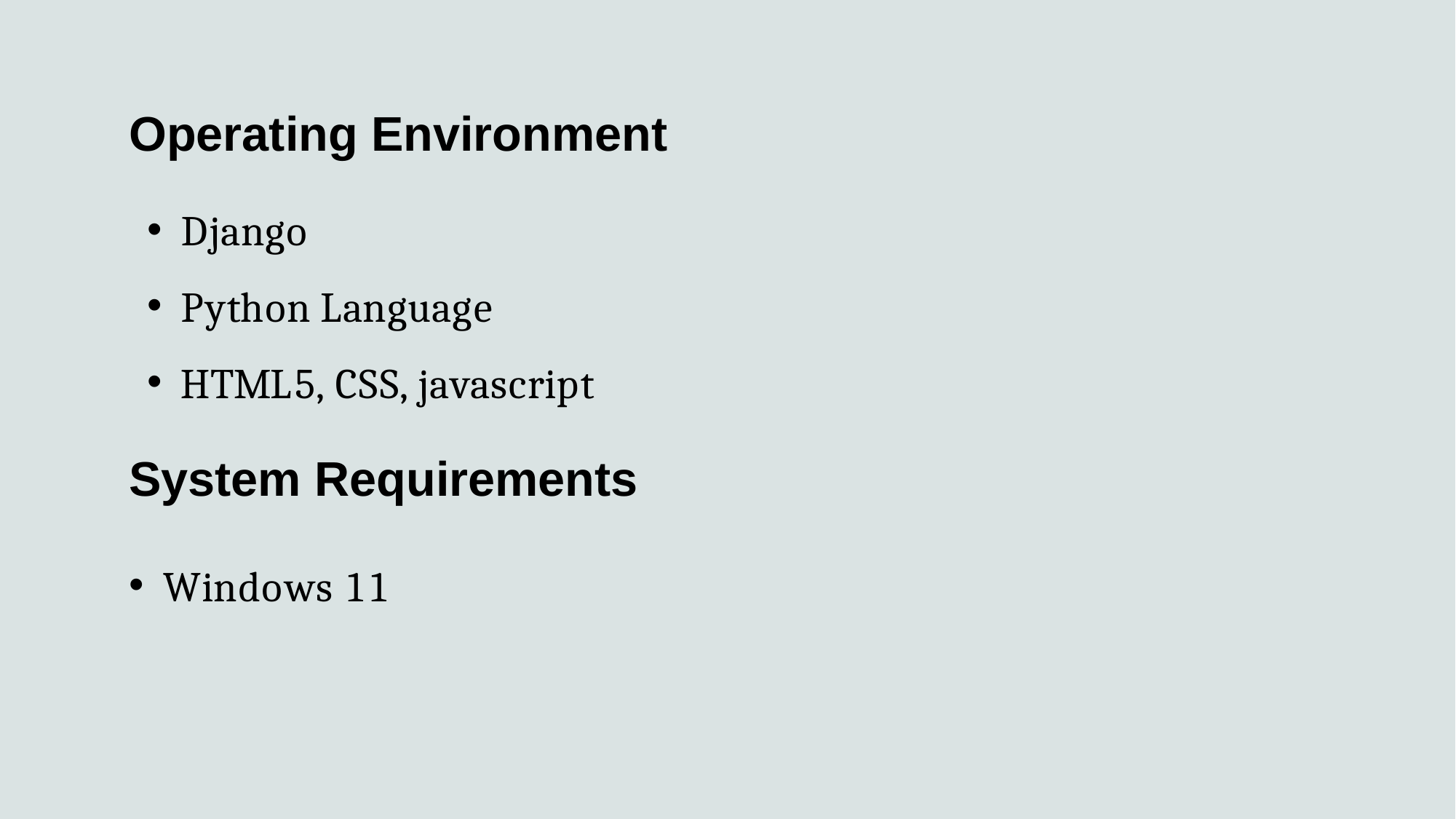

Operating Environment
Django
Python Language
HTML5, CSS, javascript
# System Requirements
Windows 11